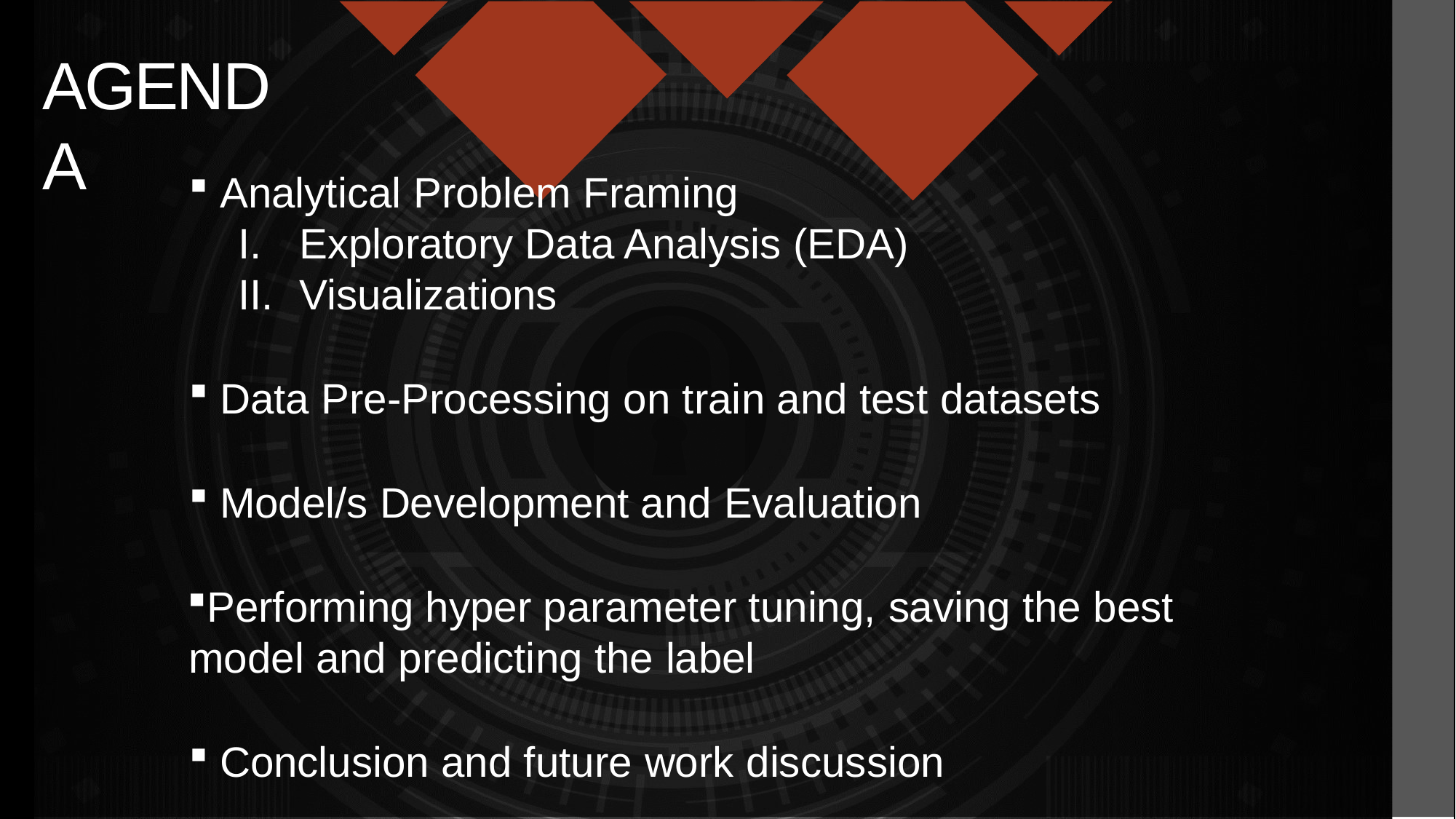

# AGENDA
Analytical Problem Framing
Exploratory Data Analysis (EDA)
Visualizations

Data Pre-Processing on train and test datasets

Model/s Development and Evaluation

Performing hyper parameter tuning, saving the best  model and predicting the label

Conclusion and future work discussion